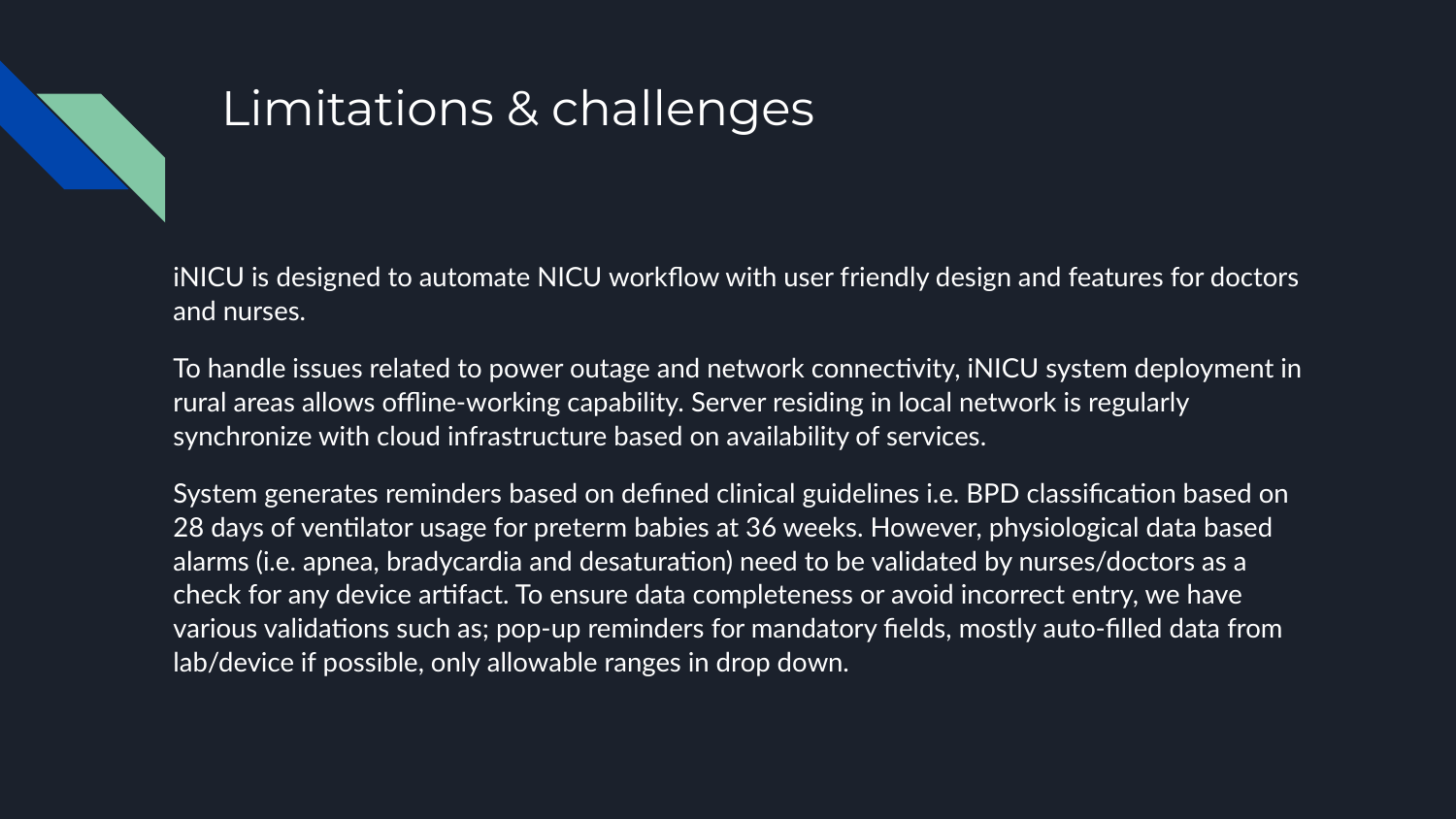

# Limitations & challenges
iNICU is designed to automate NICU workflow with user friendly design and features for doctors and nurses.
To handle issues related to power outage and network connectivity, iNICU system deployment in rural areas allows offline-working capability. Server residing in local network is regularly synchronize with cloud infrastructure based on availability of services.
System generates reminders based on defined clinical guidelines i.e. BPD classification based on 28 days of ventilator usage for preterm babies at 36 weeks. However, physiological data based alarms (i.e. apnea, bradycardia and desaturation) need to be validated by nurses/doctors as a check for any device artifact. To ensure data completeness or avoid incorrect entry, we have various validations such as; pop-up reminders for mandatory fields, mostly auto-filled data from lab/device if possible, only allowable ranges in drop down.